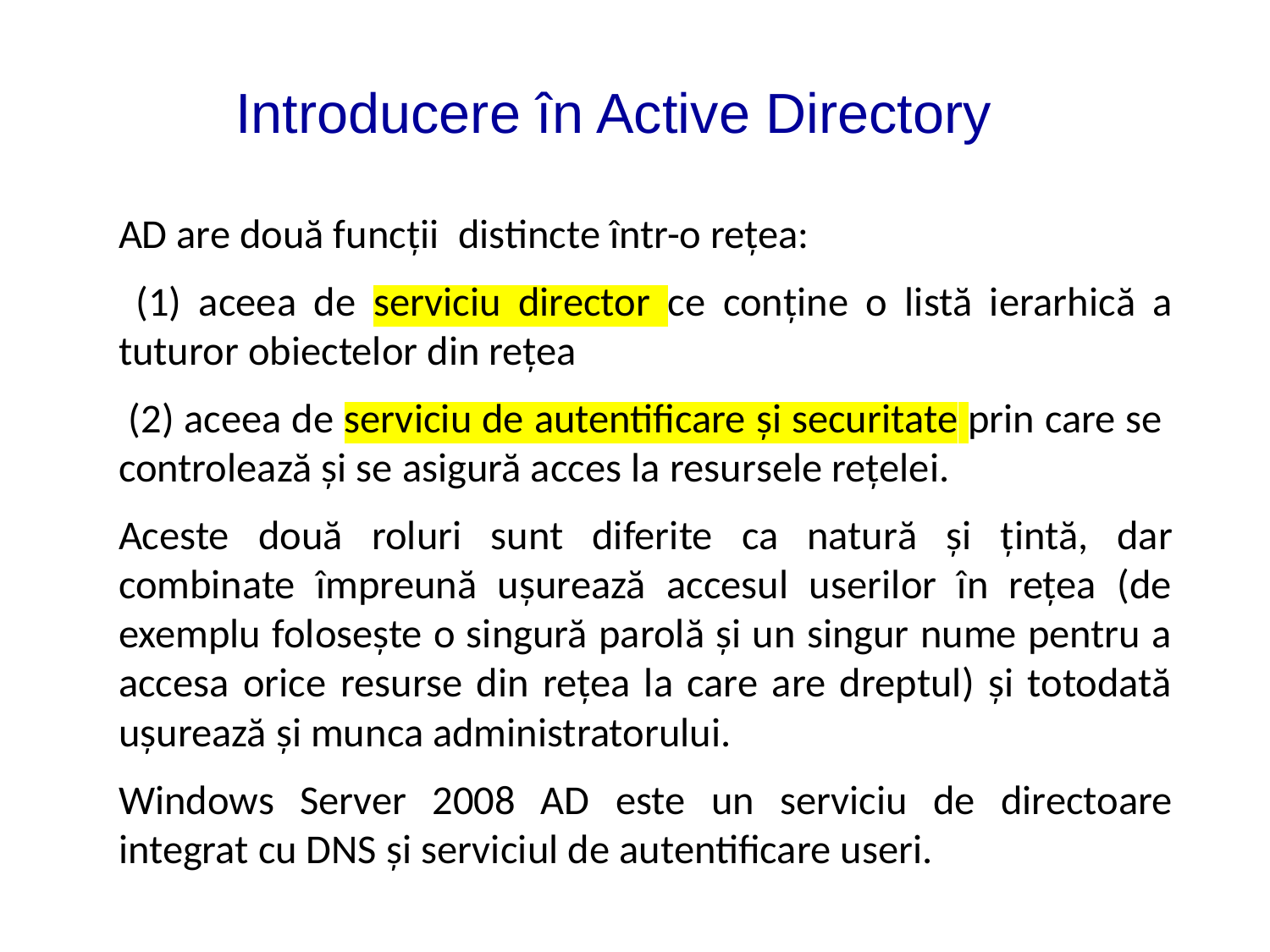

# Introducere în Active Directory
AD are două funcții  distincte într-o rețea:
 (1) aceea de serviciu director ce conține o listă ierarhică a tuturor obiectelor din rețea
 (2) aceea de serviciu de autentificare și securitate prin care se  controlează și se asigură acces la resursele rețelei.
Aceste două roluri sunt diferite ca natură și țintă, dar combinate împreună ușurează accesul userilor în rețea (de exemplu folosește o singură parolă și un singur nume pentru a accesa orice resurse din rețea la care are dreptul) și totodată ușurează și munca administratorului.
Windows Server 2008 AD este un serviciu de directoare integrat cu DNS și serviciul de autentificare useri.